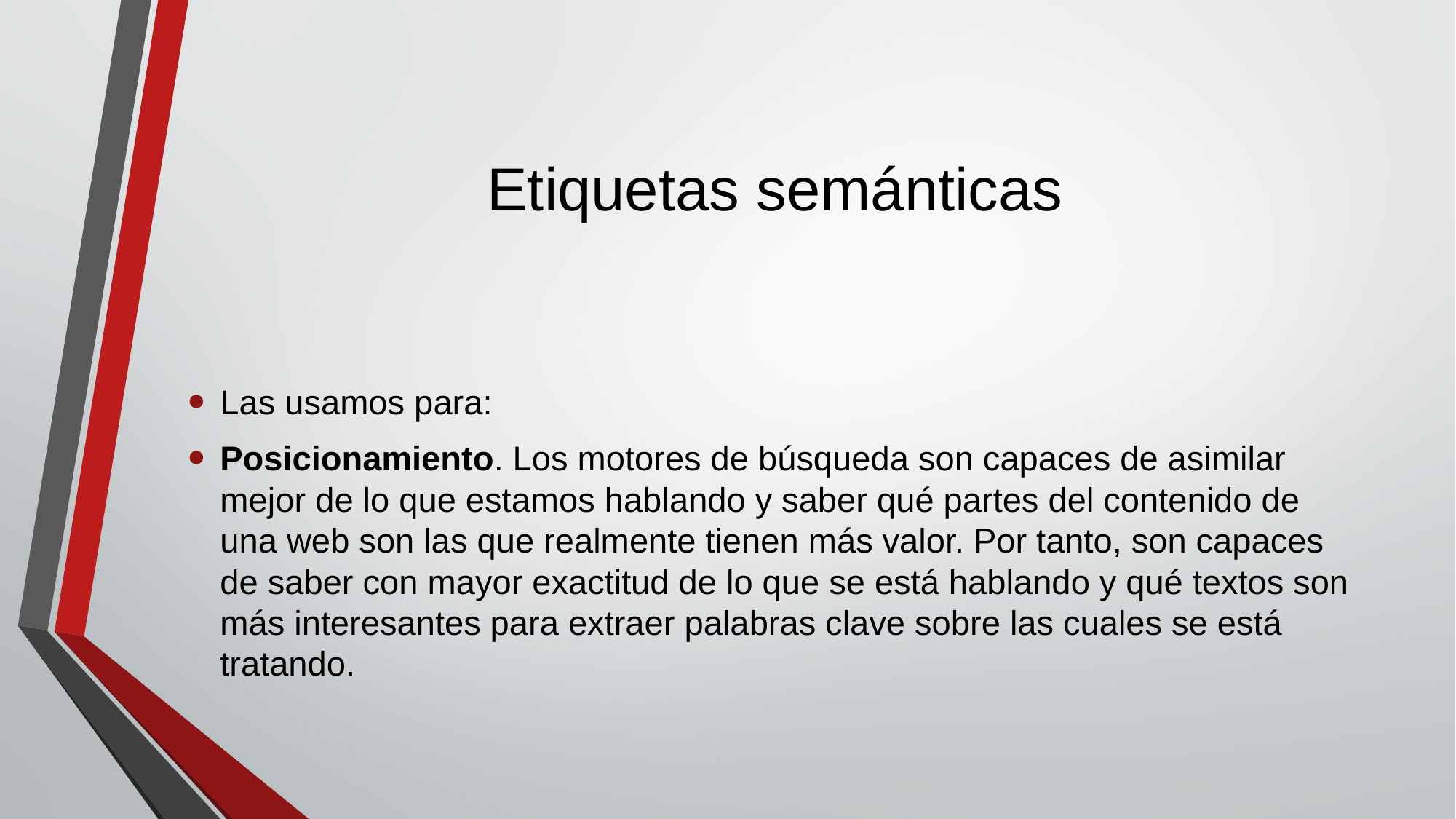

# Etiquetas semánticas

Las usamos para:
Posicionamiento. Los motores de búsqueda son capaces de asimilar mejor de lo que estamos hablando y saber qué partes del contenido de una web son las que realmente tienen más valor. Por tanto, son capaces de saber con mayor exactitud de lo que se está hablando y qué textos son más interesantes para extraer palabras clave sobre las cuales se está tratando.